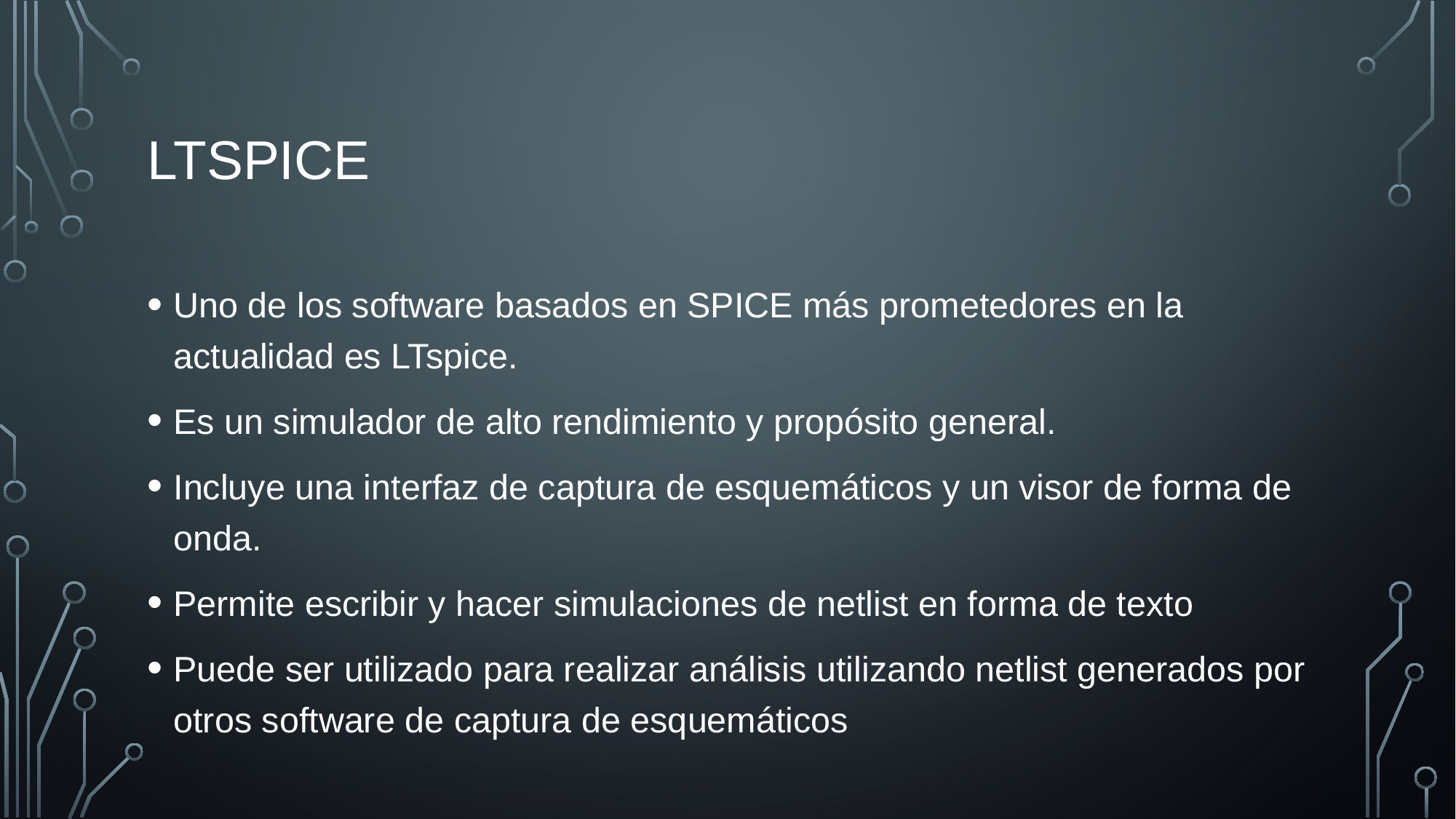

# Ltspice
Uno de los software basados en SPICE más prometedores en la actualidad es LTspice.
Es un simulador de alto rendimiento y propósito general.
Incluye una interfaz de captura de esquemáticos y un visor de forma de onda.
Permite escribir y hacer simulaciones de netlist en forma de texto
Puede ser utilizado para realizar análisis utilizando netlist generados por otros software de captura de esquemáticos